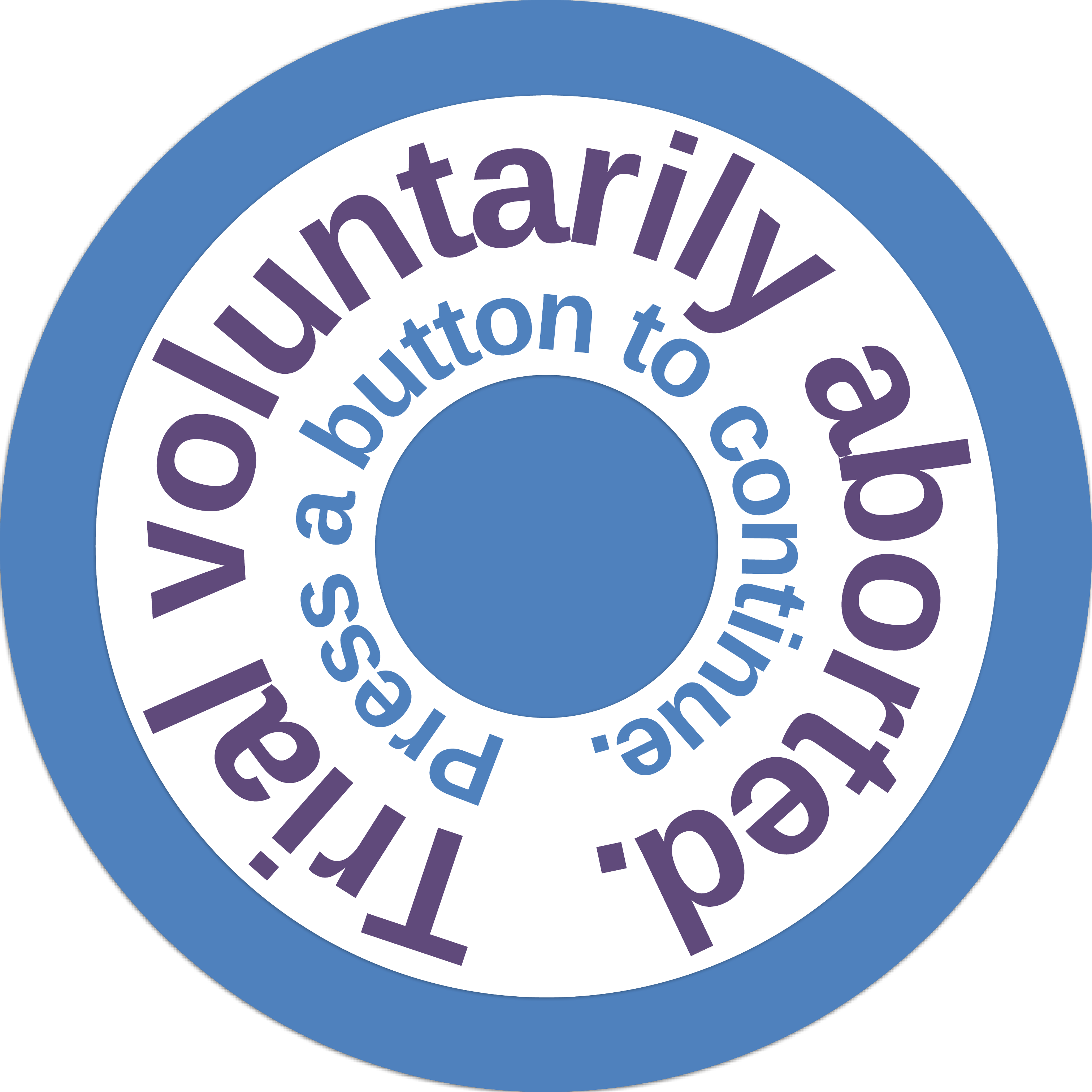

Trial voluntarily aborted.
 Press a button to continue.